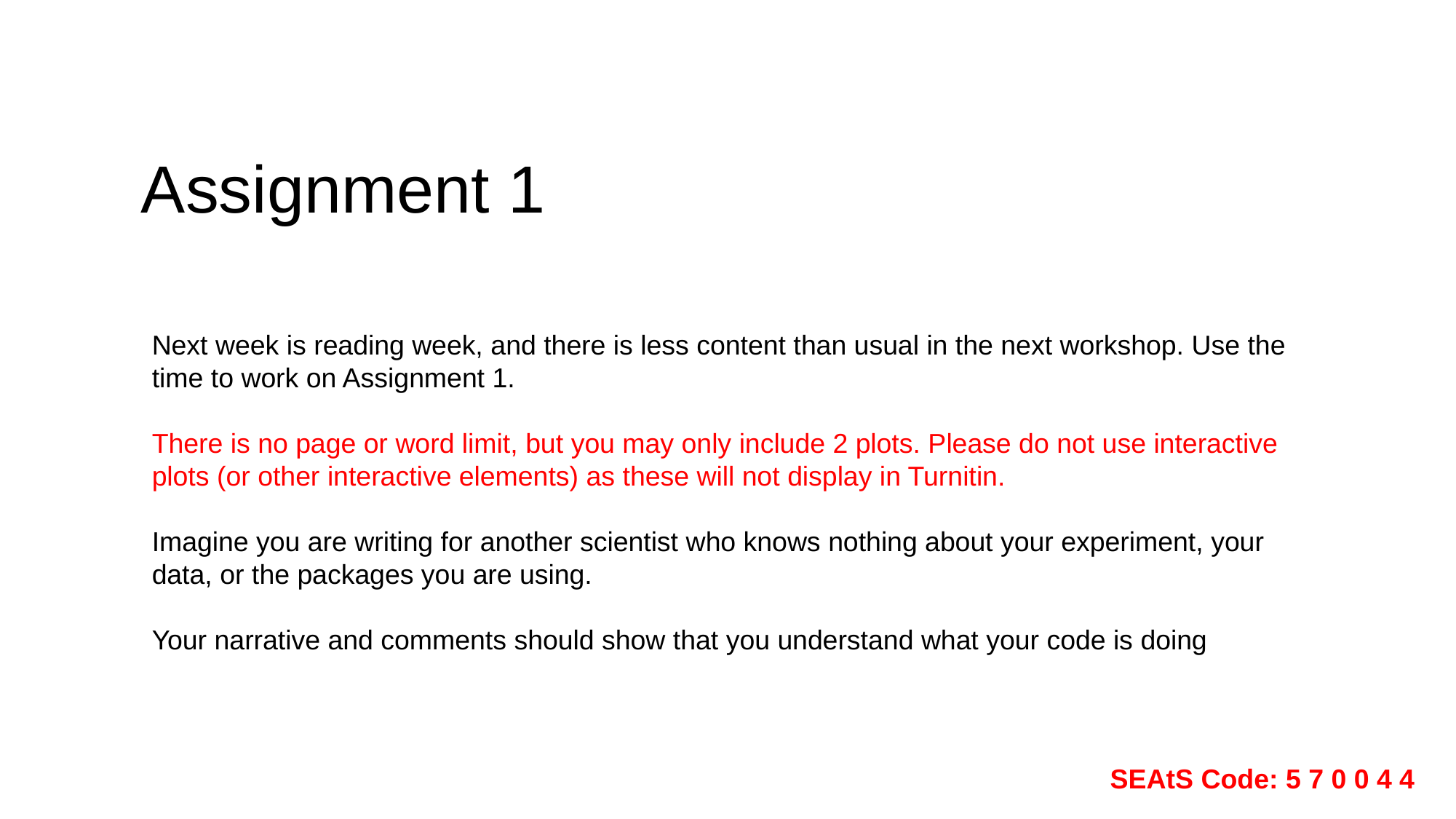

# Assignment 1
Next week is reading week, and there is less content than usual in the next workshop. Use the time to work on Assignment 1.

There is no page or word limit, but you may only include 2 plots. Please do not use interactive plots (or other interactive elements) as these will not display in Turnitin.

Imagine you are writing for another scientist who knows nothing about your experiment, your data, or the packages you are using.

Your narrative and comments should show that you understand what your code is doing

SEAtS Code: 5 7 0 0 4 4